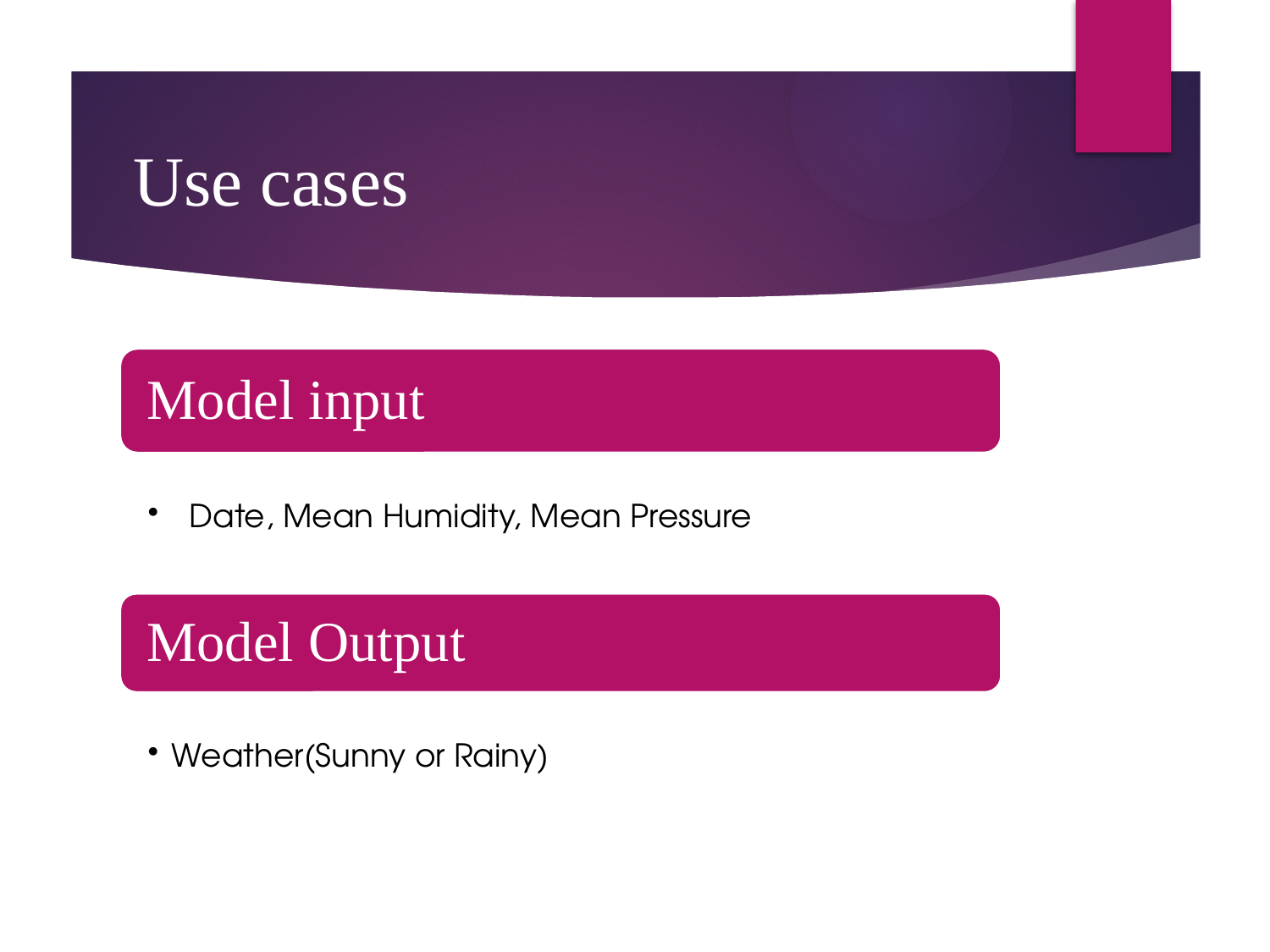

# Use cases
Model input

  Date, Mean Humidity, Mean Pressure
Model Output

Weather(Sunny or Rainy)